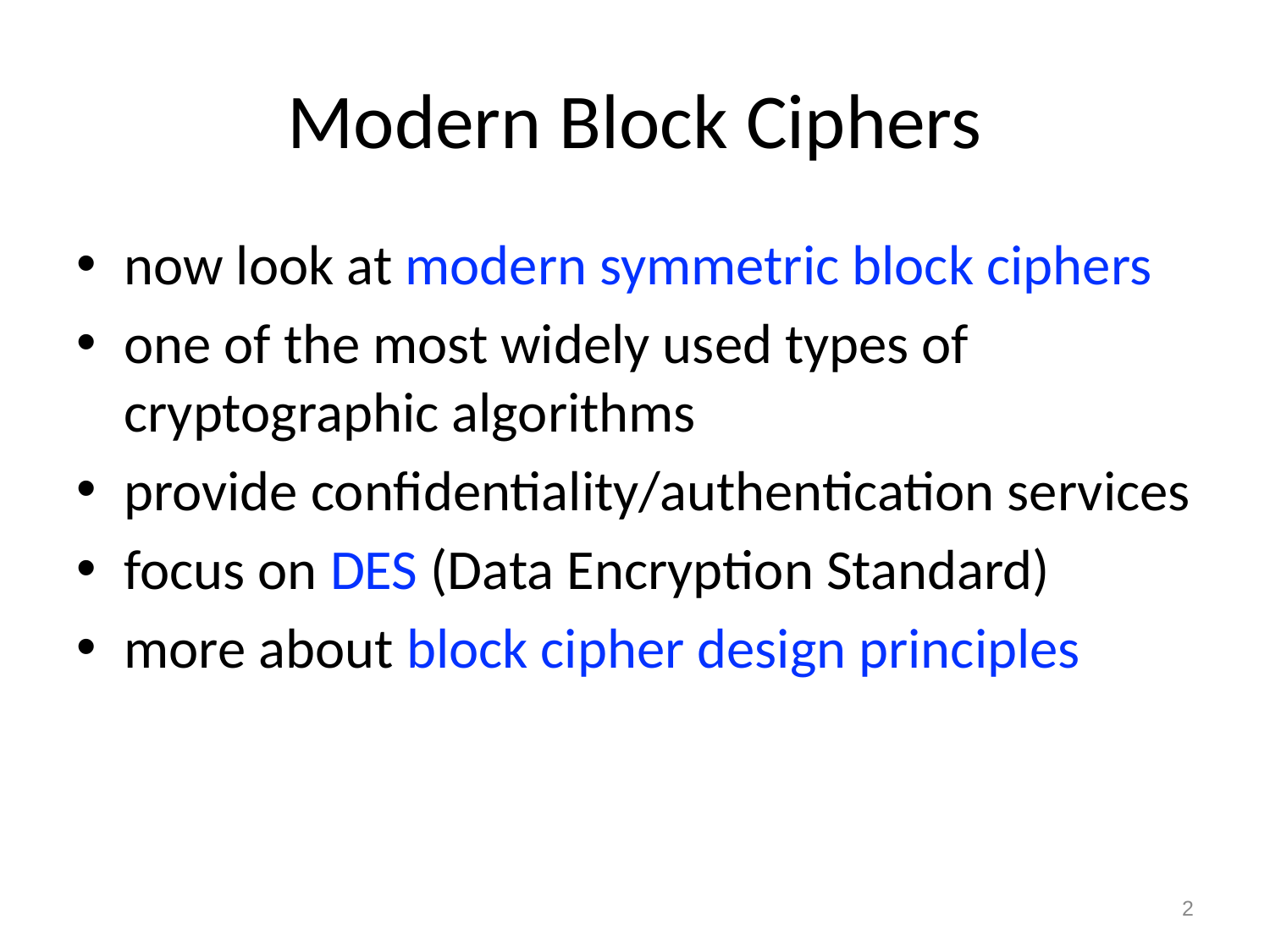

# Modern Block Ciphers
now look at modern symmetric block ciphers
one of the most widely used types of cryptographic algorithms
provide confidentiality/authentication services
focus on DES (Data Encryption Standard)
more about block cipher design principles
2